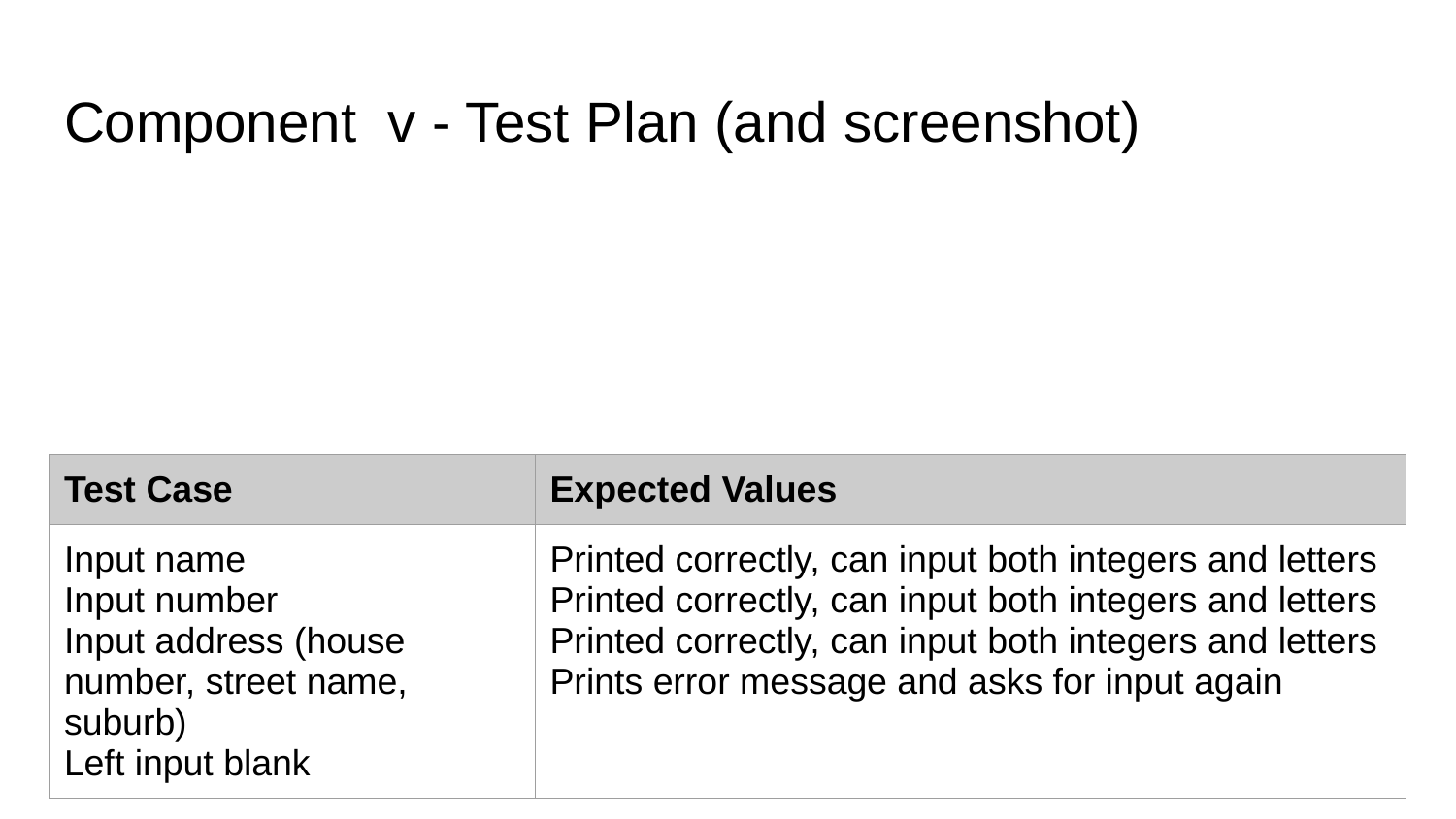

# Component  v - Test Plan (and screenshot)
| Test Case | Expected Values |
| --- | --- |
| Input name Input number Input address (house number, street name, suburb) Left input blank | Printed correctly, can input both integers and letters Printed correctly, can input both integers and letters Printed correctly, can input both integers and letters Prints error message and asks for input again |